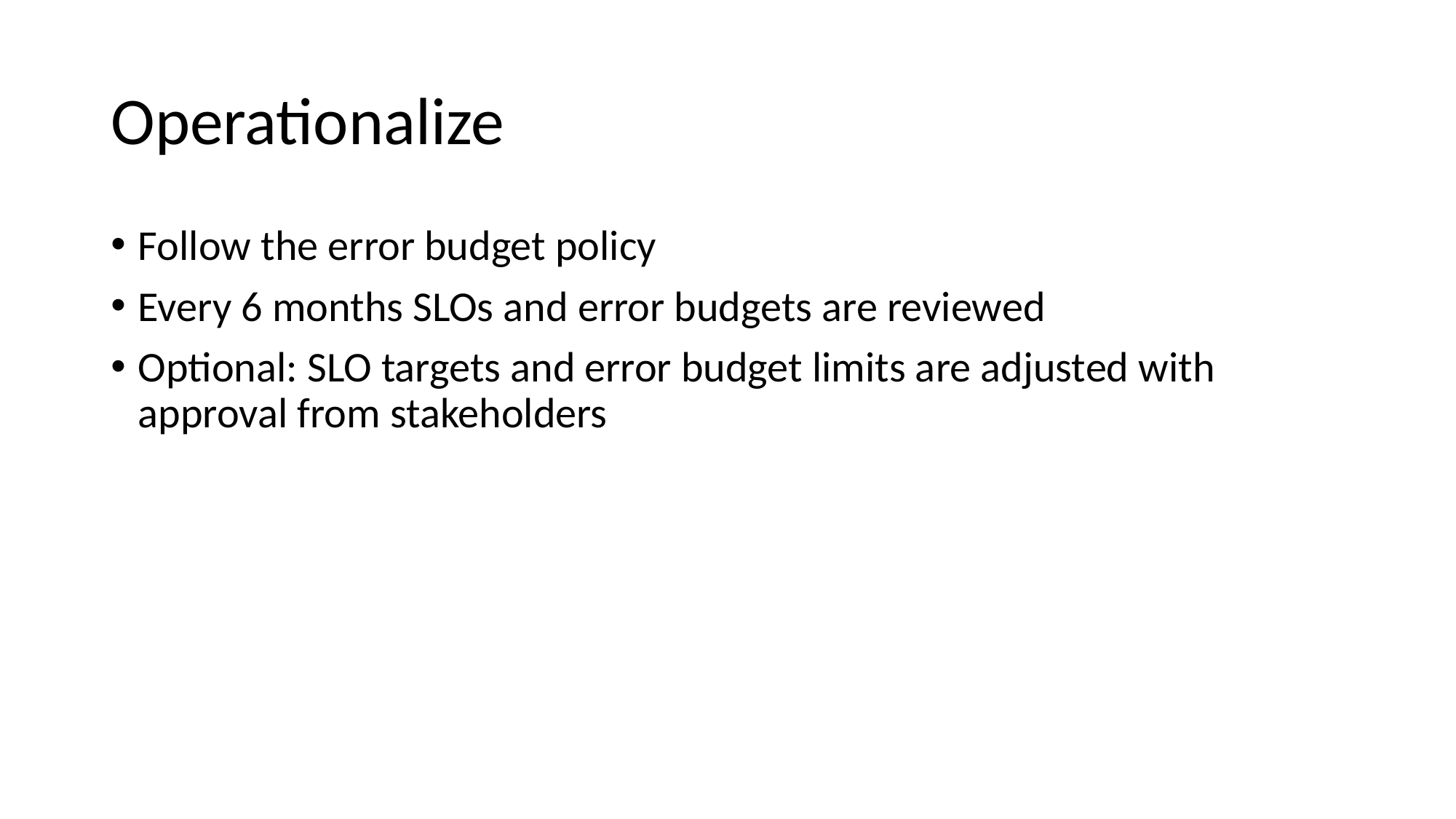

# Operationalize
Follow the error budget policy
Every 6 months SLOs and error budgets are reviewed
Optional: SLO targets and error budget limits are adjusted with approval from stakeholders